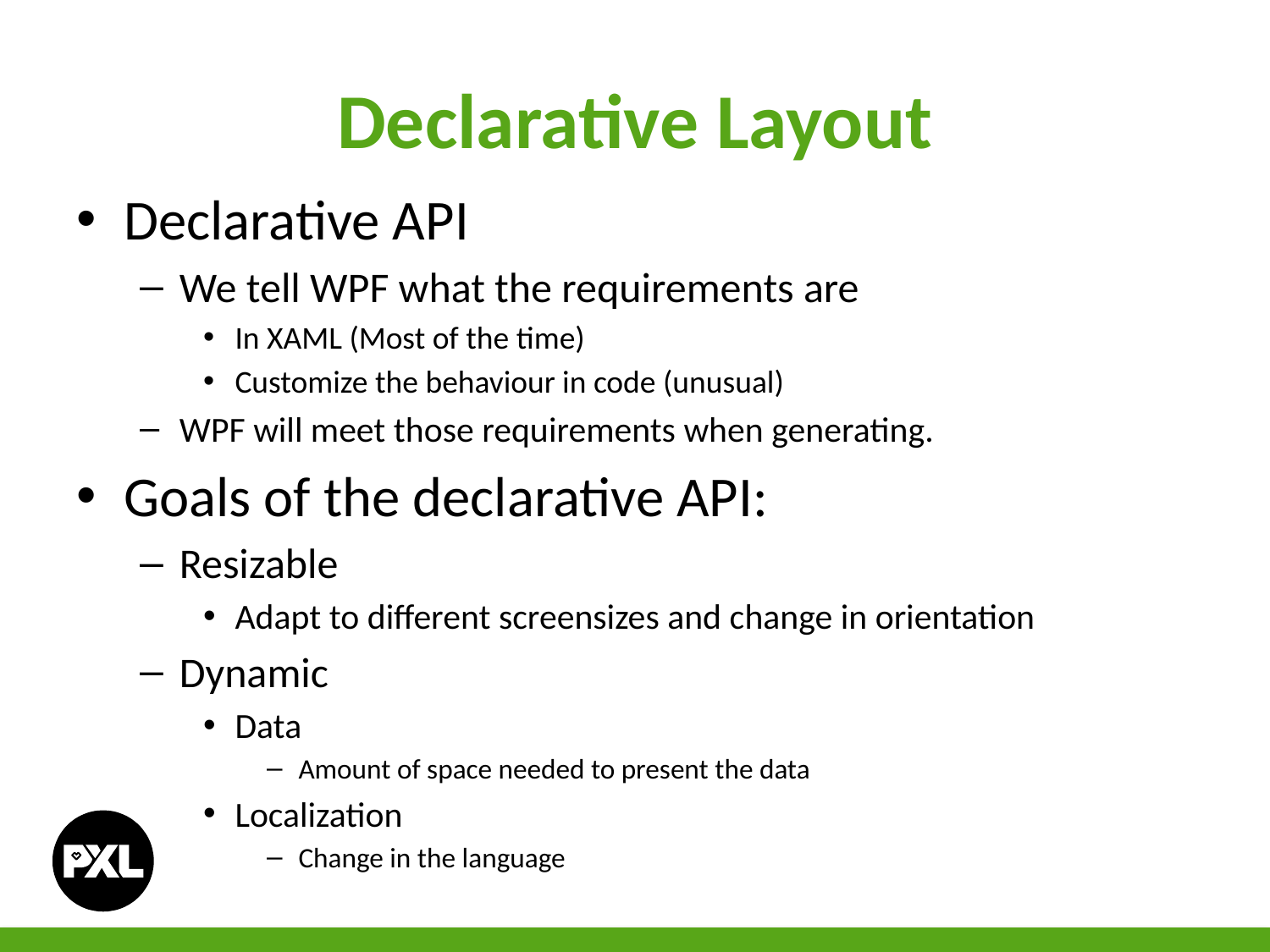

# Declarative Layout
Declarative API
We tell WPF what the requirements are
In XAML (Most of the time)
Customize the behaviour in code (unusual)
WPF will meet those requirements when generating.
Goals of the declarative API:
Resizable
Adapt to different screensizes and change in orientation
Dynamic
Data
Amount of space needed to present the data
Localization
Change in the language